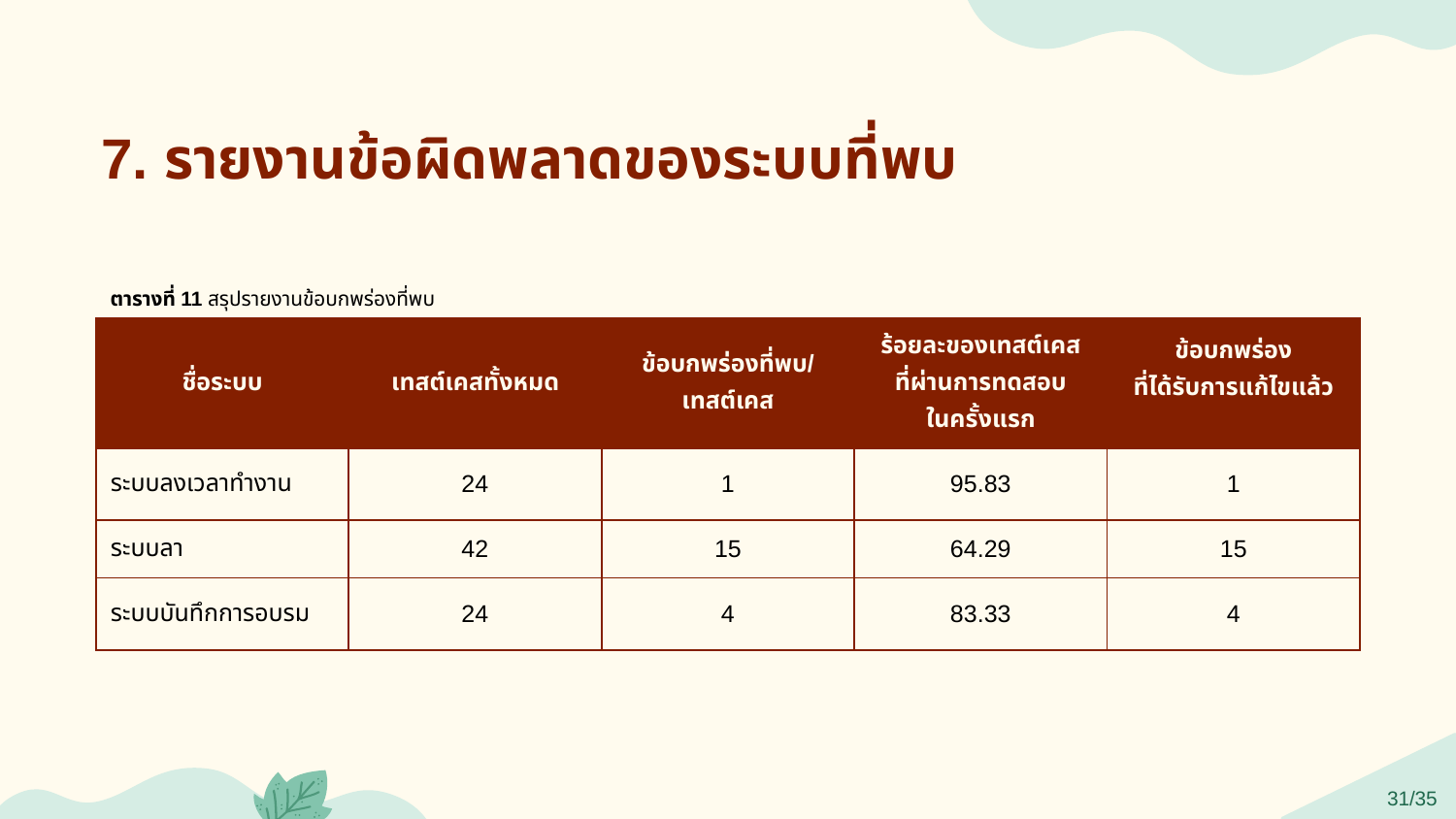

7. รายงานข้อผิดพลาดของระบบที่พบ
ตารางที่ 11 สรุปรายงานข้อบกพร่องที่พบ
| ชื่อระบบ | เทสต์เคสทั้งหมด | ข้อบกพร่องที่พบ/เทสต์เคส | ร้อยละของเทสต์เคส ที่ผ่านการทดสอบ ในครั้งแรก | ข้อบกพร่อง ที่ได้รับการแก้ไขแล้ว |
| --- | --- | --- | --- | --- |
| ระบบลงเวลาทำงาน | 24 | 1 | 95.83 | 1 |
| ระบบลา | 42 | 15 | 64.29 | 15 |
| ระบบบันทึกการอบรม | 24 | 4 | 83.33 | 4 |
31/35